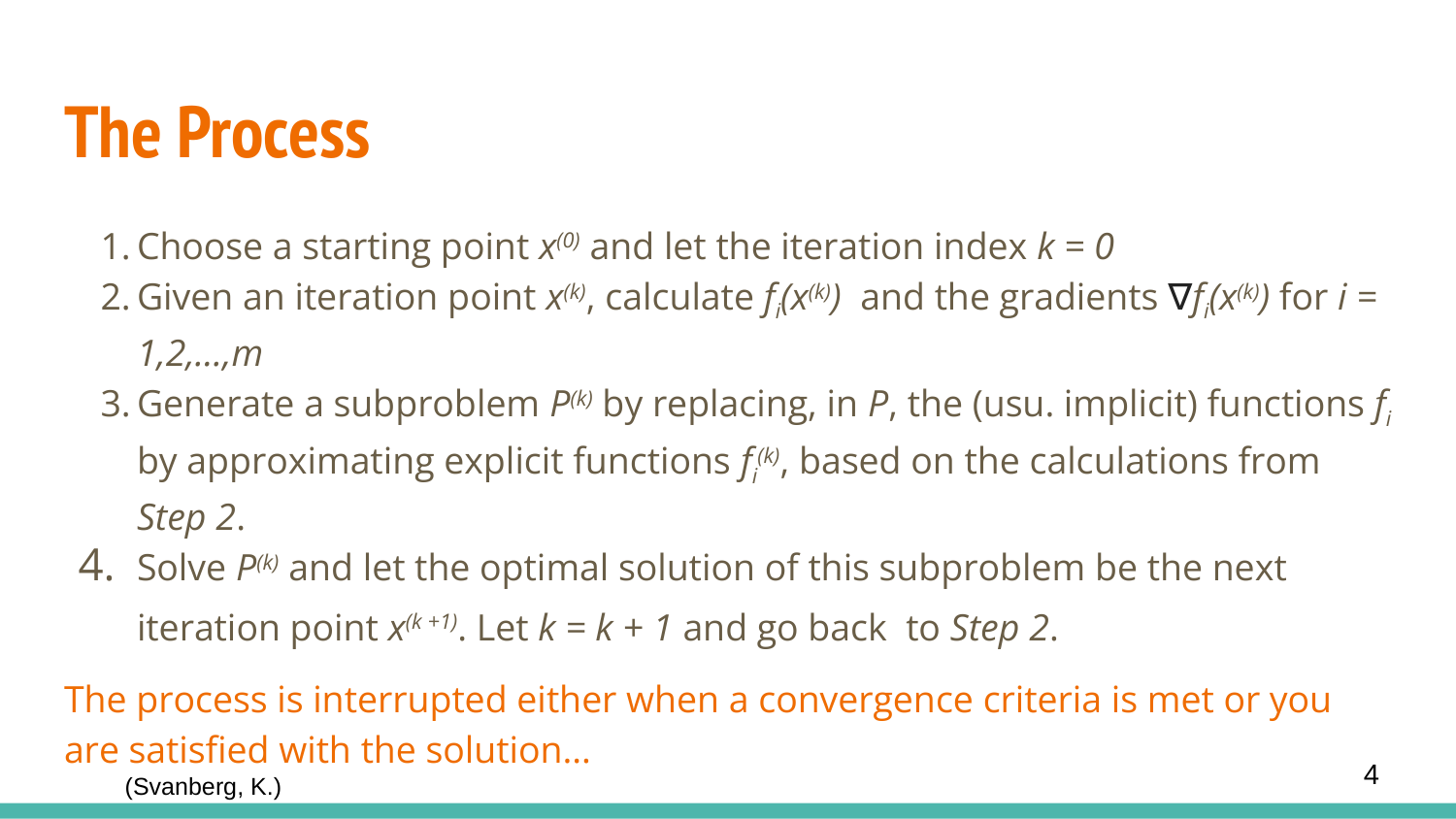

# The Process
Choose a starting point x(0) and let the iteration index k = 0
Given an iteration point x(k), calculate fi(x(k))  and the gradients ∇fi(x(k)) for i = 1,2,...,m
Generate a subproblem P(k) by replacing, in P, the (usu. implicit) functions fi by approximating explicit functions fi(k), based on the calculations from Step 2.
Solve P(k) and let the optimal solution of this subproblem be the next iteration point x(k +1). Let k = k + 1 and go back  to Step 2.
The process is interrupted either when a convergence criteria is met or you are satisfied with the solution...
4
(Svanberg, K.)